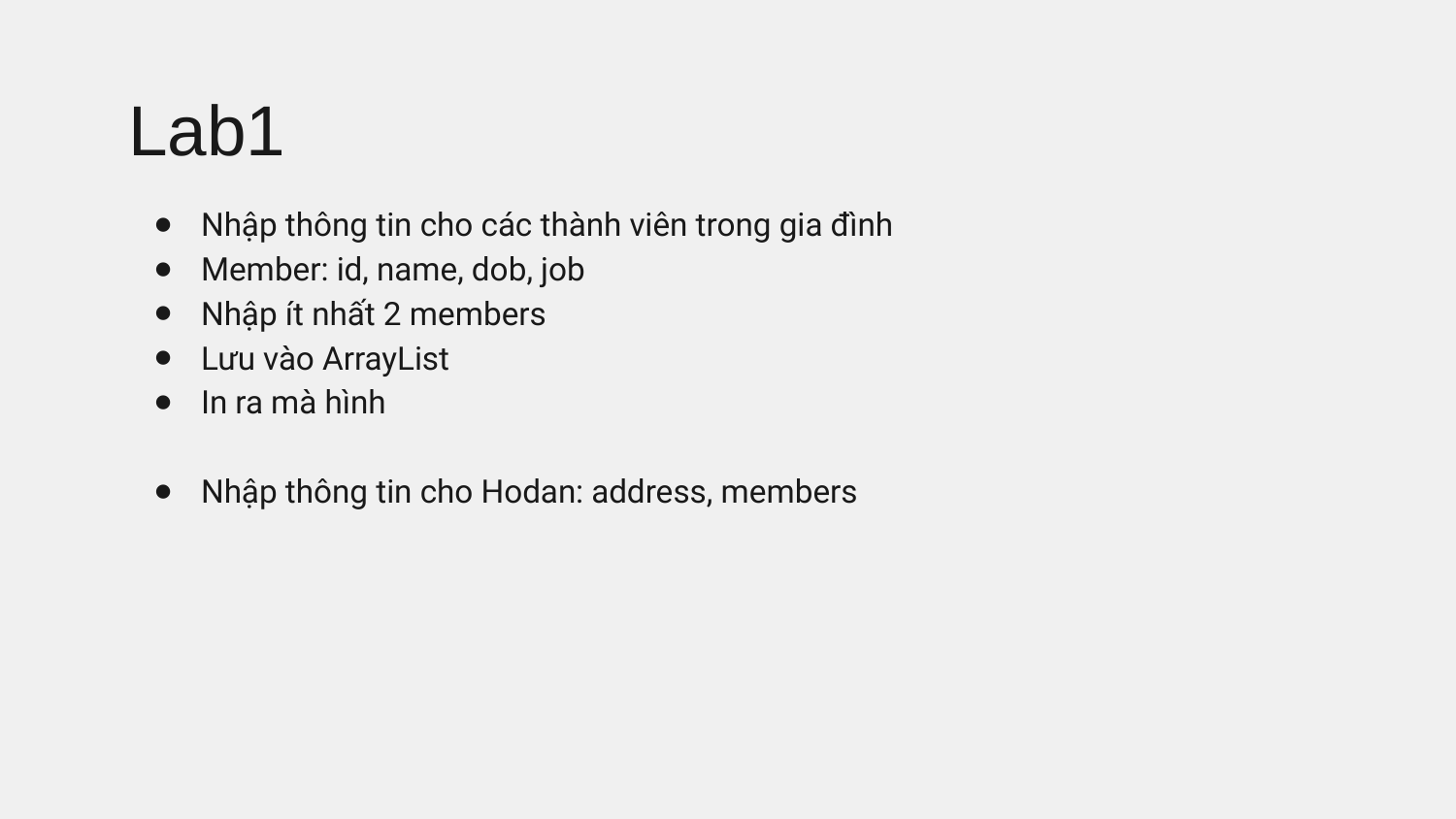

# Lab1
Nhập thông tin cho các thành viên trong gia đình
Member: id, name, dob, job
Nhập ít nhất 2 members
Lưu vào ArrayList
In ra mà hình

Nhập thông tin cho Hodan: address, members